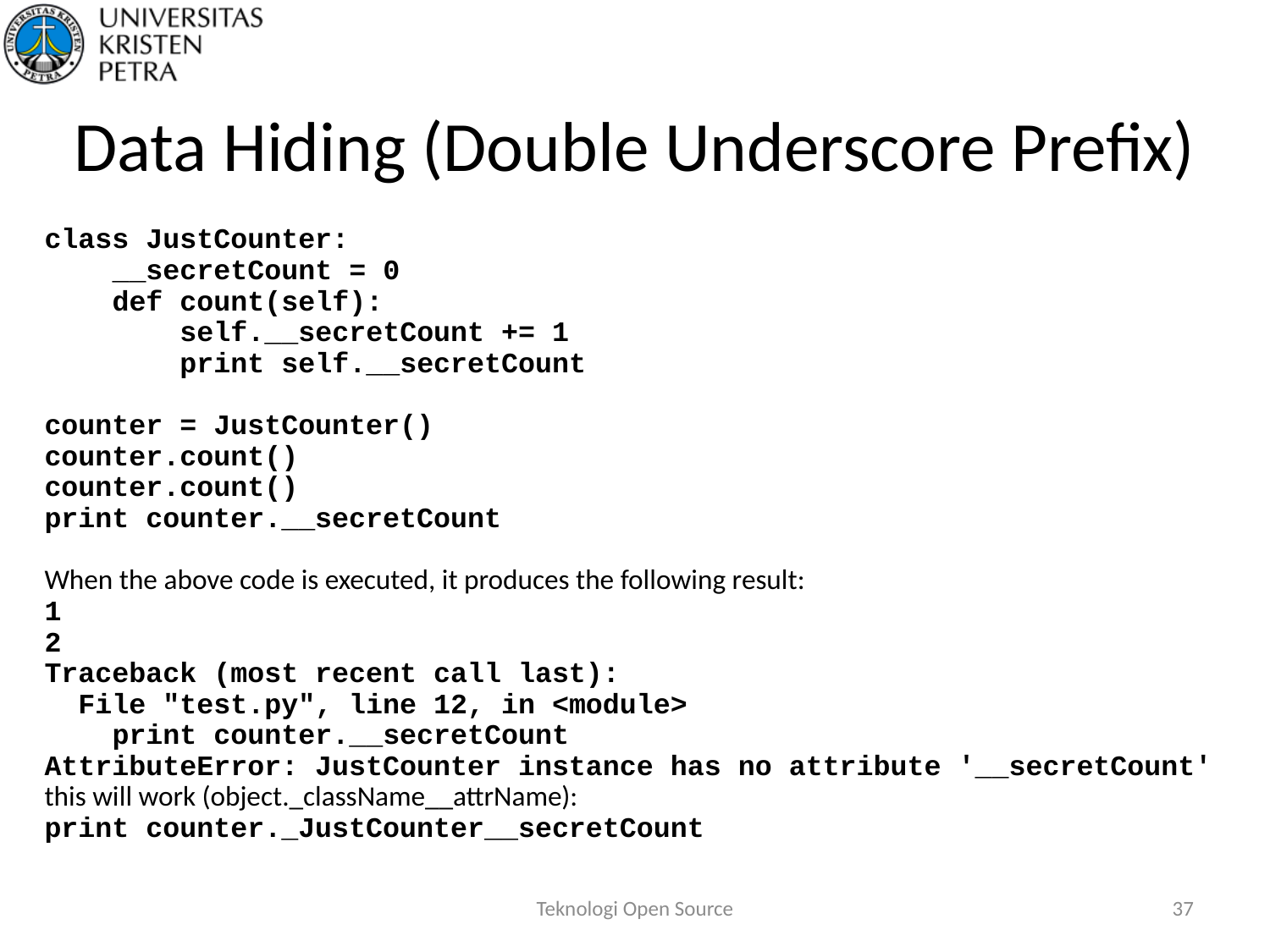

# Data Hiding (Double Underscore Prefix)
class JustCounter:
    __secretCount = 0
    def count(self):
        self.__secretCount += 1
        print self.__secretCount

counter = JustCounter()
counter.count()
counter.count()
print counter.__secretCount

When the above code is executed, it produces the following result:
1
2
Traceback (most recent call last):
  File "test.py", line 12, in <module>
    print counter.__secretCount
AttributeError: JustCounter instance has no attribute '__secretCount'
this will work (object._className__attrName):
print counter._JustCounter__secretCount
Teknologi Open Source
37